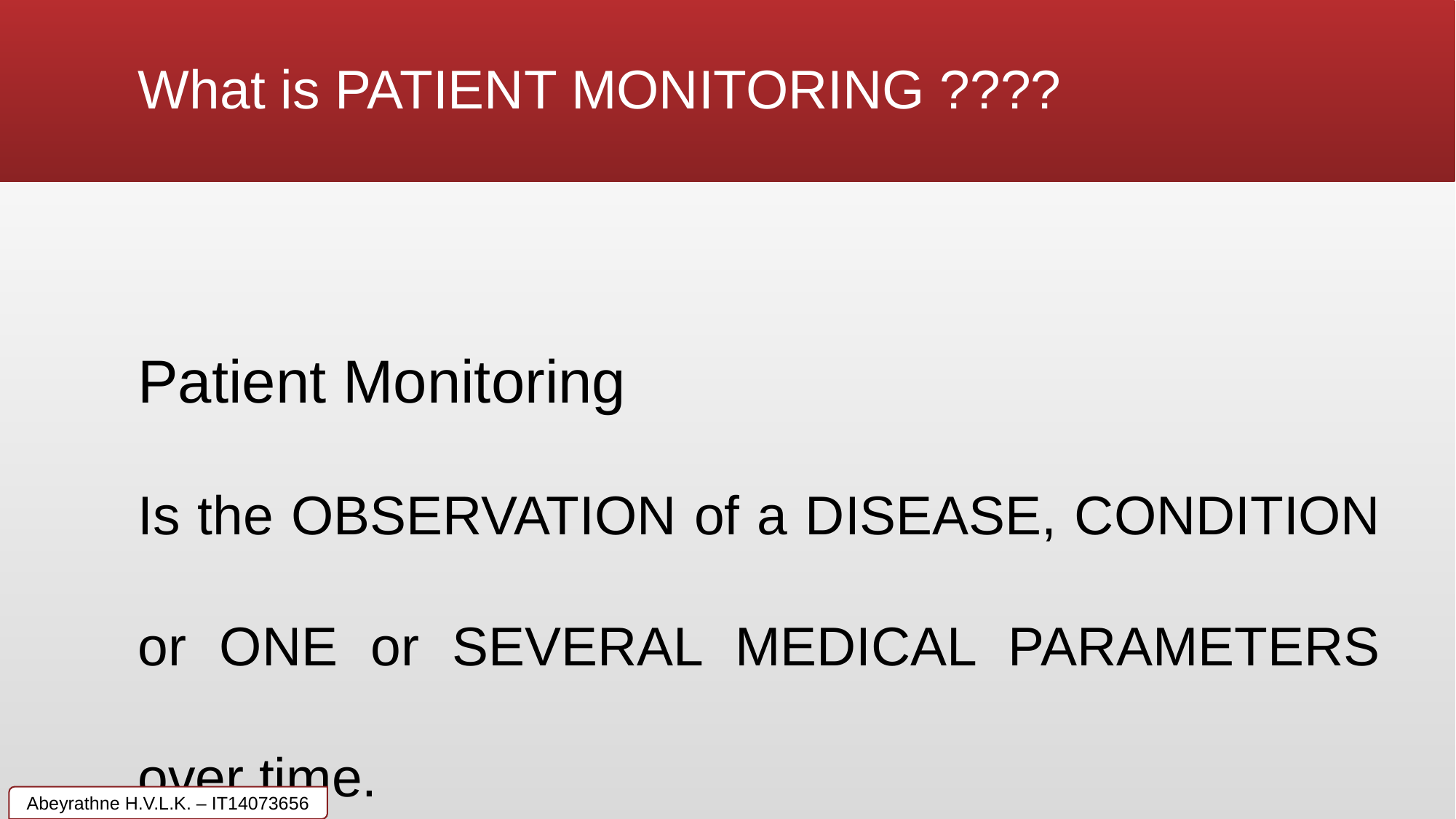

# What is PATIENT MONITORING ????
Patient Monitoring
Is the OBSERVATION of a DISEASE, CONDITION or ONE or SEVERAL MEDICAL PARAMETERS over time.
Abeyrathne H.V.L.K. – IT14073656